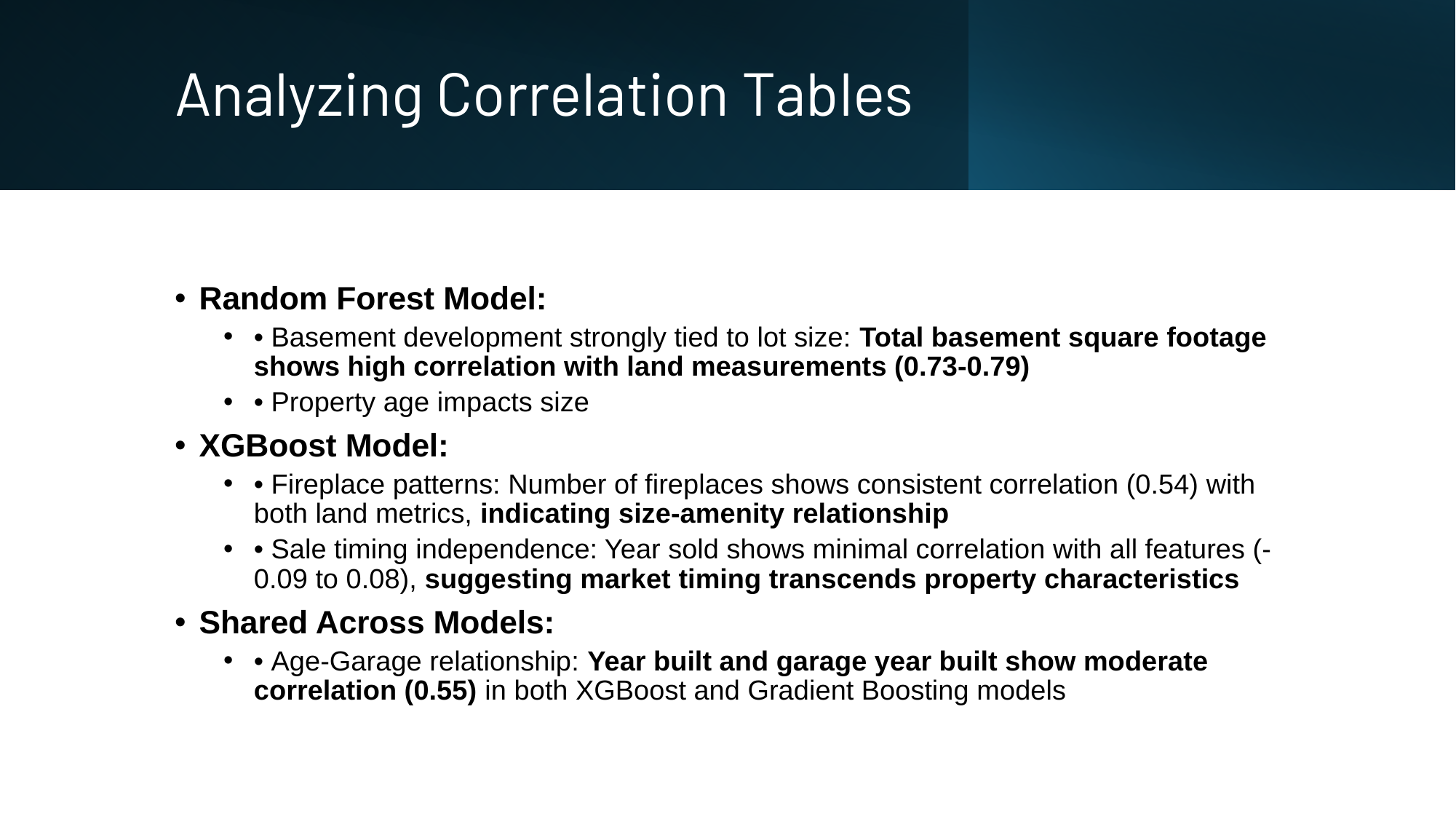

# Analyzing Correlation Tables
Random Forest Model:
• Basement development strongly tied to lot size: Total basement square footage shows high correlation with land measurements (0.73-0.79)
• Property age impacts size
XGBoost Model:
• Fireplace patterns: Number of fireplaces shows consistent correlation (0.54) with both land metrics, indicating size-amenity relationship
• Sale timing independence: Year sold shows minimal correlation with all features (-0.09 to 0.08), suggesting market timing transcends property characteristics
Shared Across Models:
• Age-Garage relationship: Year built and garage year built show moderate correlation (0.55) in both XGBoost and Gradient Boosting models